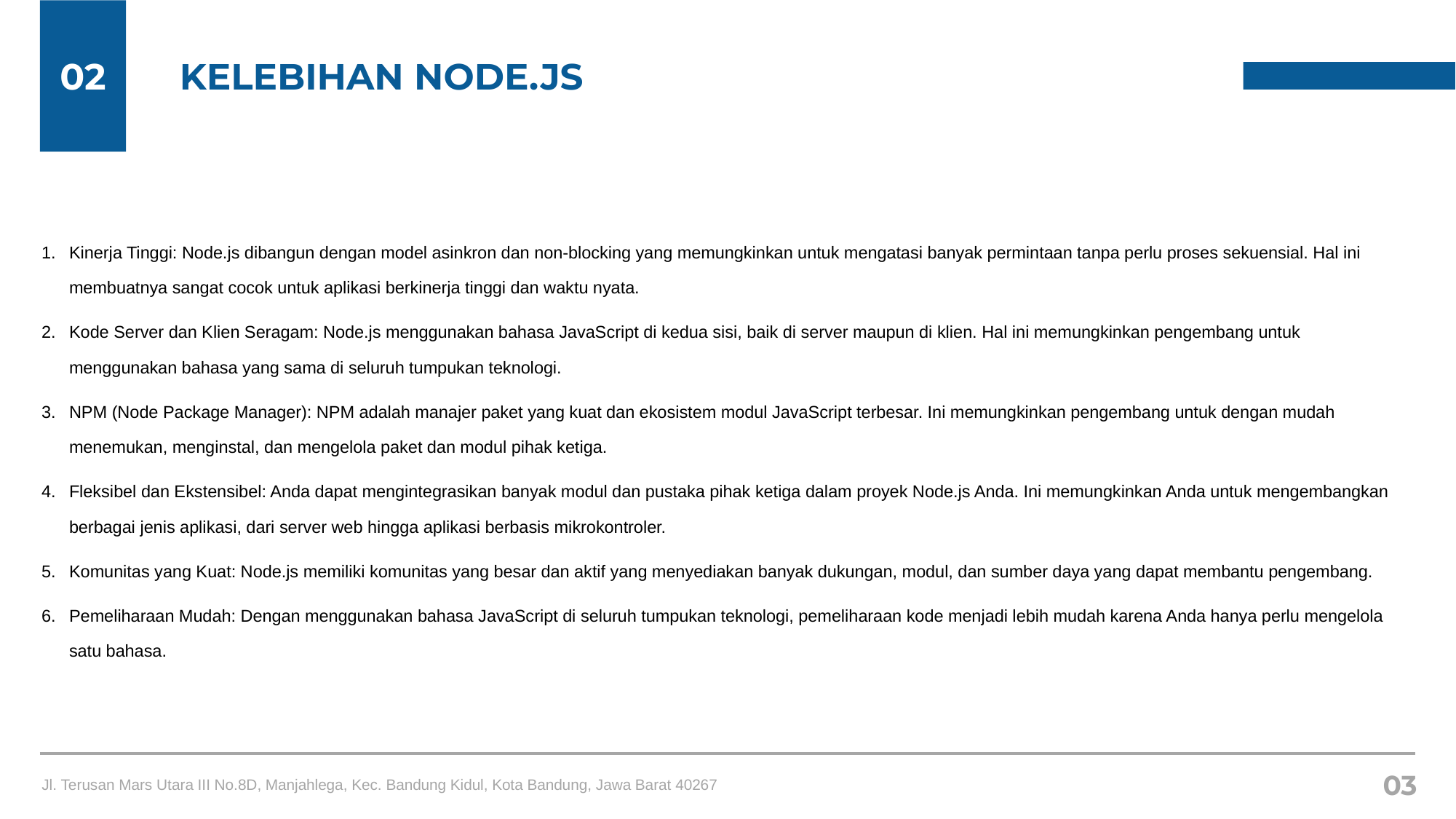

02
KELEBIHAN NODE.JS

Kinerja Tinggi: Node.js dibangun dengan model asinkron dan non-blocking yang memungkinkan untuk mengatasi banyak permintaan tanpa perlu proses sekuensial. Hal ini membuatnya sangat cocok untuk aplikasi berkinerja tinggi dan waktu nyata.
Kode Server dan Klien Seragam: Node.js menggunakan bahasa JavaScript di kedua sisi, baik di server maupun di klien. Hal ini memungkinkan pengembang untuk menggunakan bahasa yang sama di seluruh tumpukan teknologi.
NPM (Node Package Manager): NPM adalah manajer paket yang kuat dan ekosistem modul JavaScript terbesar. Ini memungkinkan pengembang untuk dengan mudah menemukan, menginstal, dan mengelola paket dan modul pihak ketiga.
Fleksibel dan Ekstensibel: Anda dapat mengintegrasikan banyak modul dan pustaka pihak ketiga dalam proyek Node.js Anda. Ini memungkinkan Anda untuk mengembangkan berbagai jenis aplikasi, dari server web hingga aplikasi berbasis mikrokontroler.
Komunitas yang Kuat: Node.js memiliki komunitas yang besar dan aktif yang menyediakan banyak dukungan, modul, dan sumber daya yang dapat membantu pengembang.
Pemeliharaan Mudah: Dengan menggunakan bahasa JavaScript di seluruh tumpukan teknologi, pemeliharaan kode menjadi lebih mudah karena Anda hanya perlu mengelola satu bahasa.

03
Jl. Terusan Mars Utara III No.8D, Manjahlega, Kec. Bandung Kidul, Kota Bandung, Jawa Barat 40267